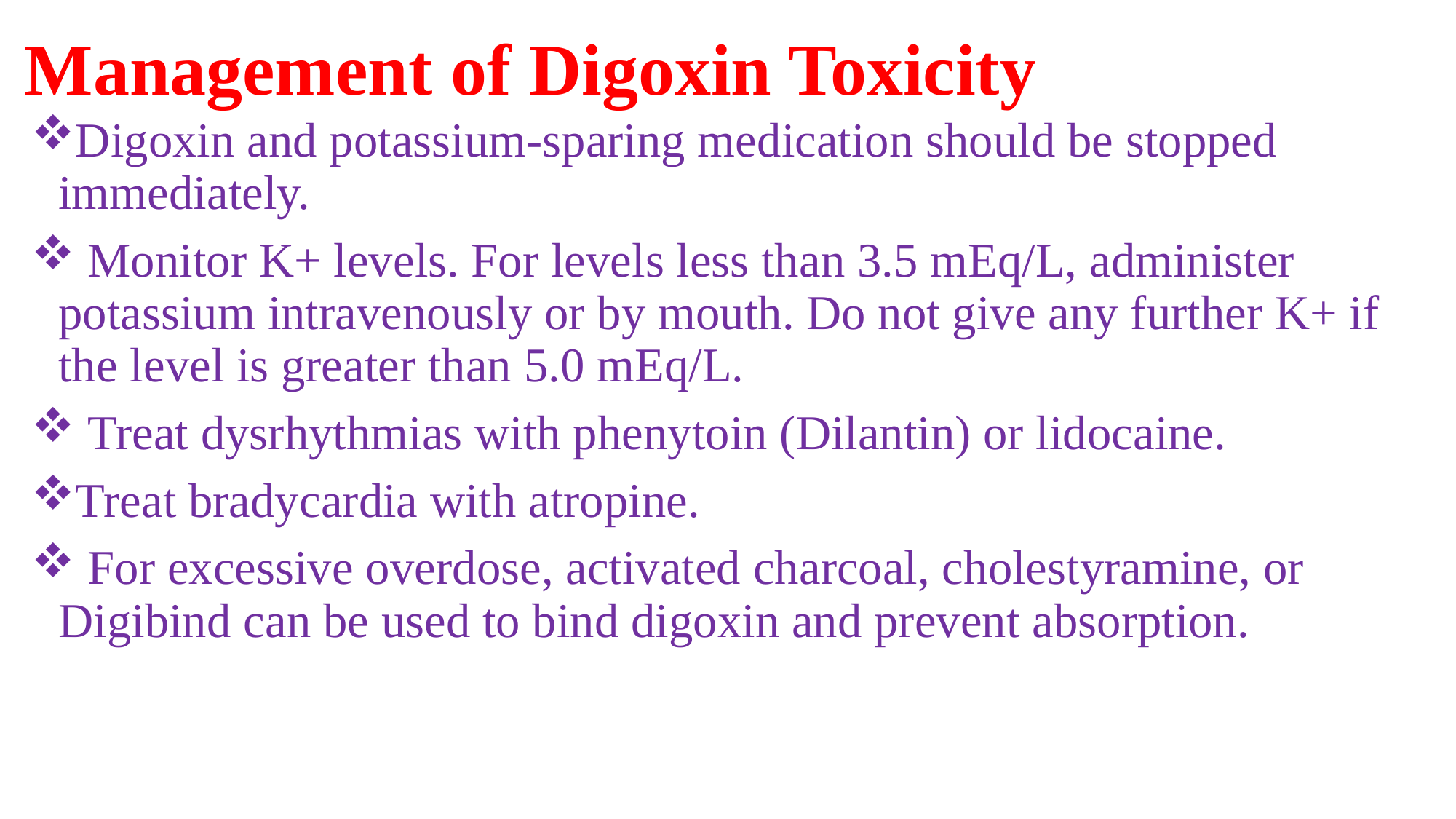

# Management of Digoxin Toxicity
Digoxin and potassium-sparing medication should be stopped immediately.
 Monitor K+ levels. For levels less than 3.5 mEq/L, administer potassium intravenously or by mouth. Do not give any further K+ if the level is greater than 5.0 mEq/L.
 Treat dysrhythmias with phenytoin (Dilantin) or lidocaine.
Treat bradycardia with atropine.
 For excessive overdose, activated charcoal, cholestyramine, or Digibind can be used to bind digoxin and prevent absorption.